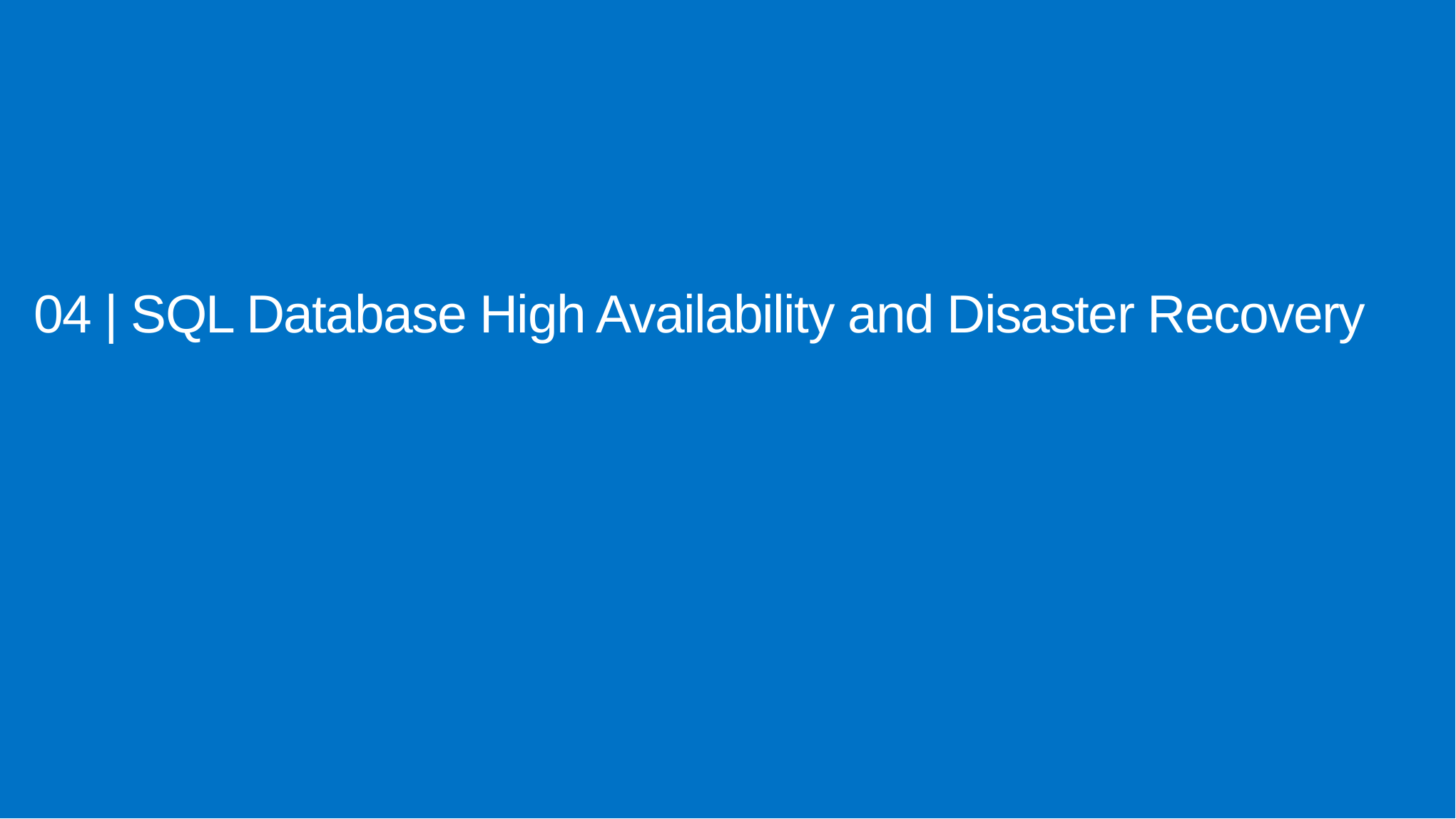

04 | SQL Database High Availability and Disaster Recovery